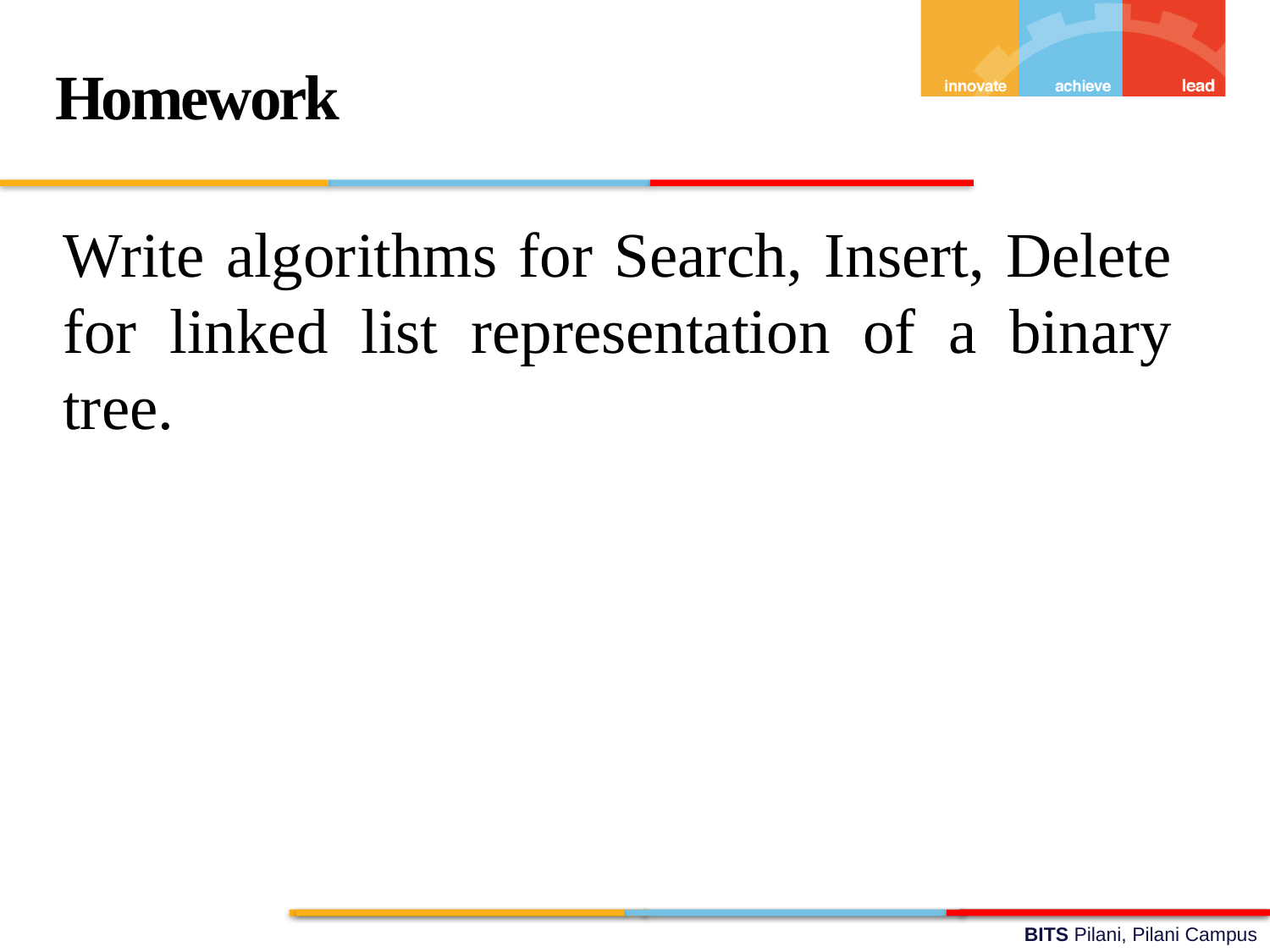

Homework
Write algorithms for Search, Insert, Delete for linked list representation of a binary tree.